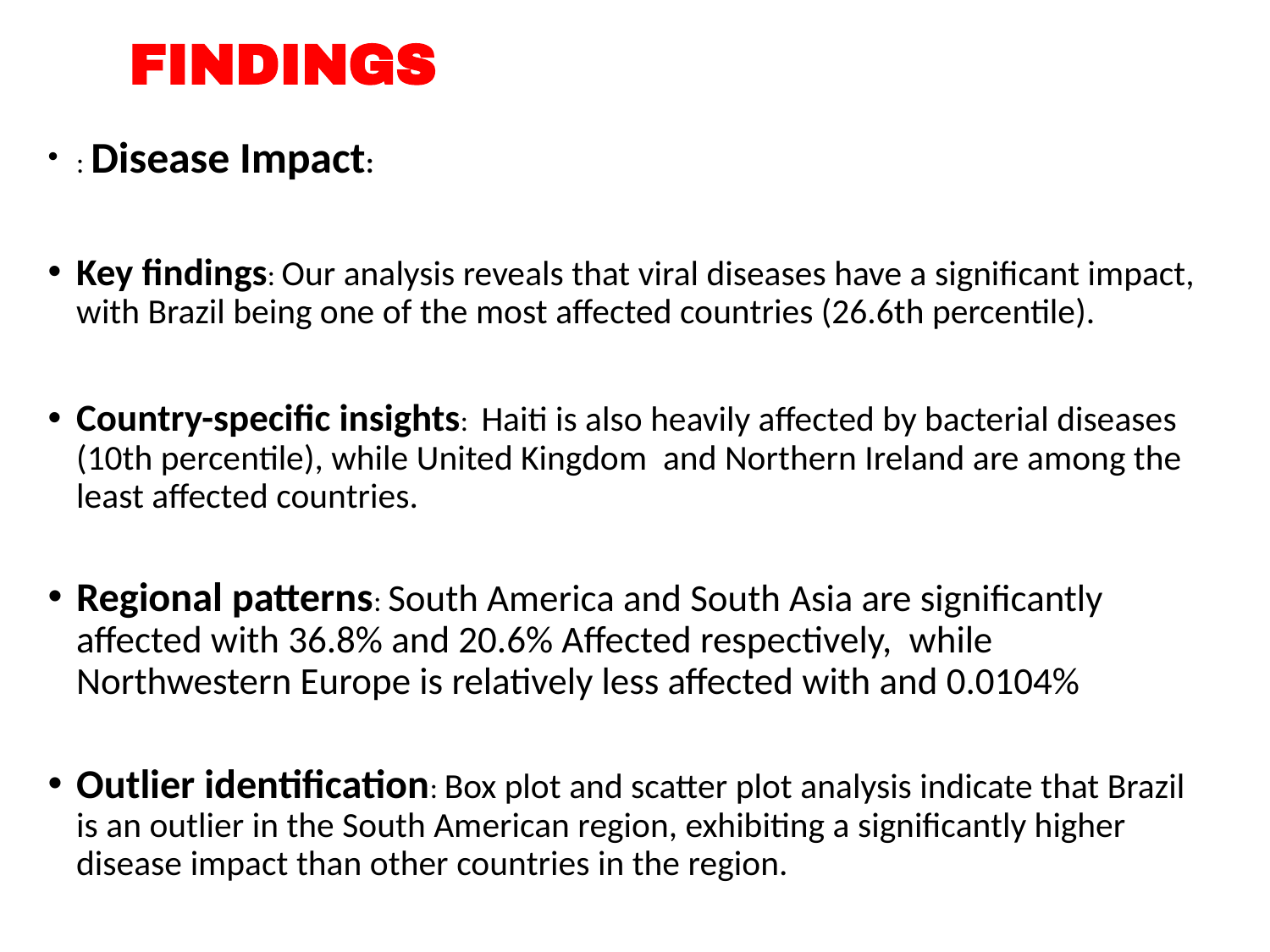

# FINDINGS
: Disease Impact:

Key findings: Our analysis reveals that viral diseases have a significant impact, with Brazil being one of the most affected countries (26.6th percentile).

Country-specific insights:  Haiti is also heavily affected by bacterial diseases (10th percentile), while United Kingdom  and Northern Ireland are among the least affected countries.

Regional patterns: South America and South Asia are significantly affected with 36.8% and 20.6% Affected respectively,  while Northwestern Europe is relatively less affected with and 0.0104%

Outlier identification: Box plot and scatter plot analysis indicate that Brazil is an outlier in the South American region, exhibiting a significantly higher disease impact than other countries in the region.